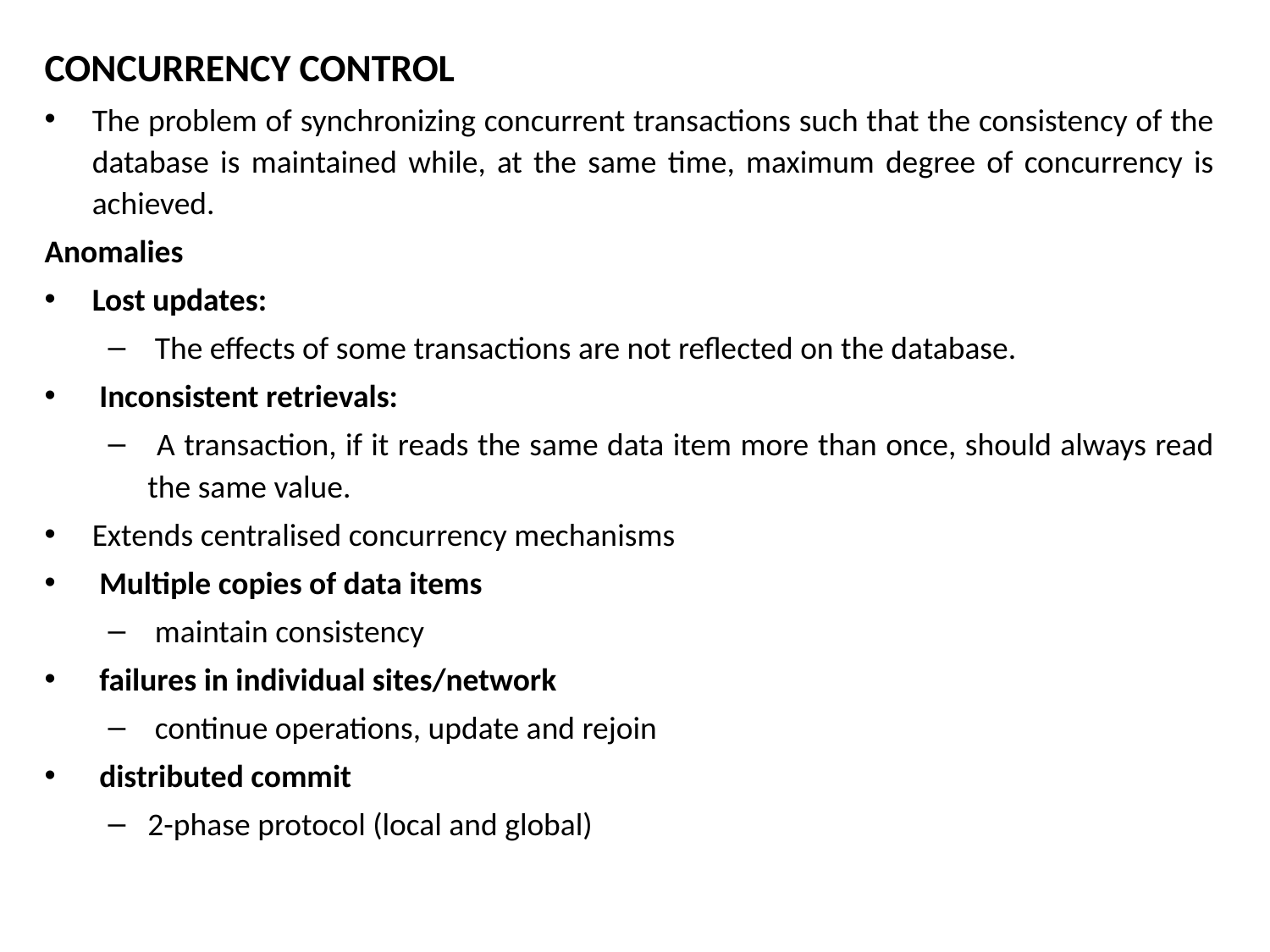

CONCURRENCY CONTROL
The problem of synchronizing concurrent transactions such that the consistency of the database is maintained while, at the same time, maximum degree of concurrency is achieved.
Anomalies
Lost updates:
 The effects of some transactions are not reflected on the database.
 Inconsistent retrievals:
 A transaction, if it reads the same data item more than once, should always read the same value.
Extends centralised concurrency mechanisms
 Multiple copies of data items
 maintain consistency
 failures in individual sites/network
 continue operations, update and rejoin
 distributed commit
2-phase protocol (local and global)